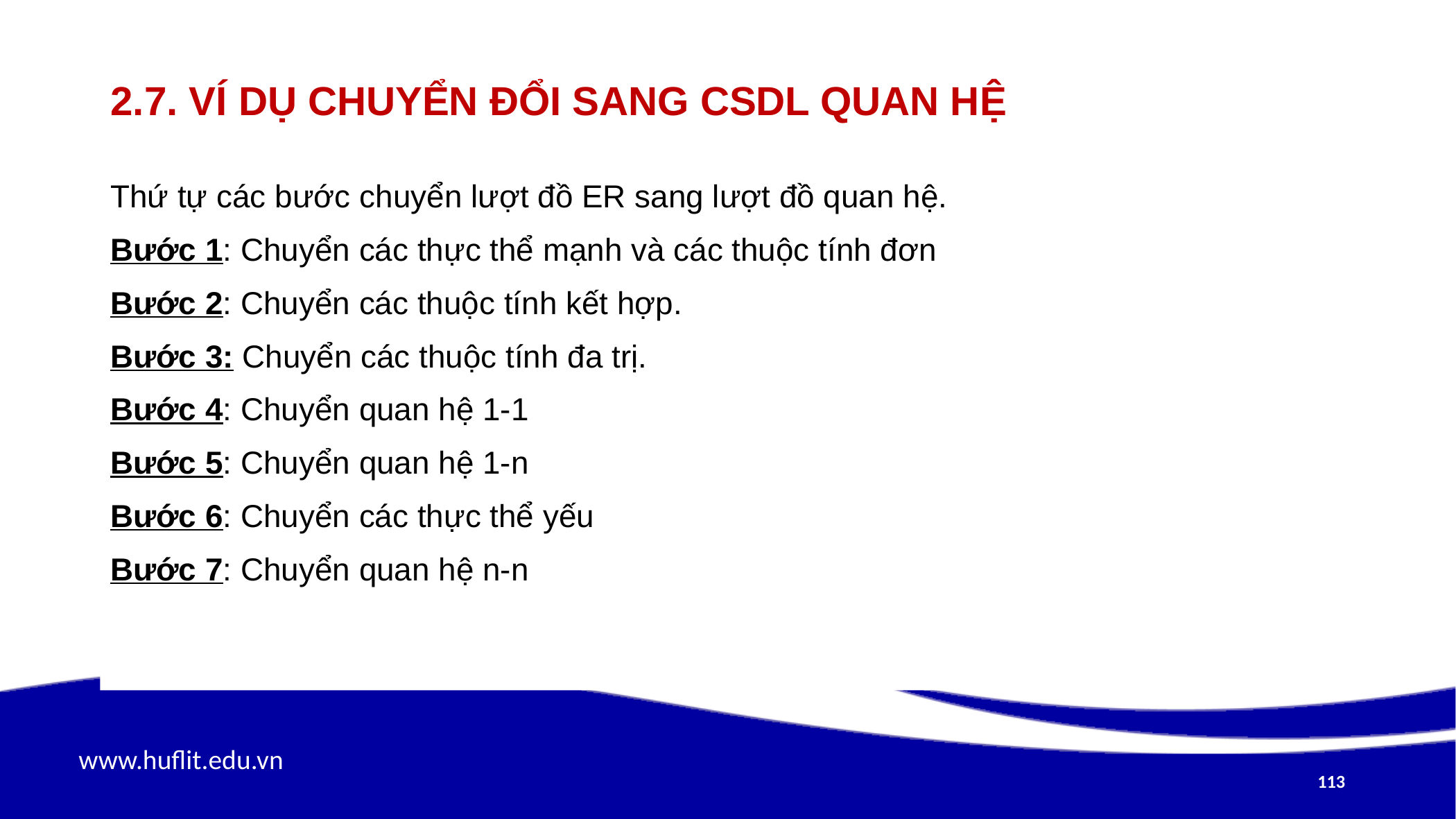

# 2.7. Ví dụ chuyển đổi sang CSDL quan hệ
Thứ tự các bước chuyển lượt đồ ER sang lượt đồ quan hệ.
Bước 1: Chuyển các thực thể mạnh và các thuộc tính đơn
Bước 2: Chuyển các thuộc tính kết hợp.
Bước 3: Chuyển các thuộc tính đa trị.
Bước 4: Chuyển quan hệ 1-1
Bước 5: Chuyển quan hệ 1-n
Bước 6: Chuyển các thực thể yếu
Bước 7: Chuyển quan hệ n-n
113